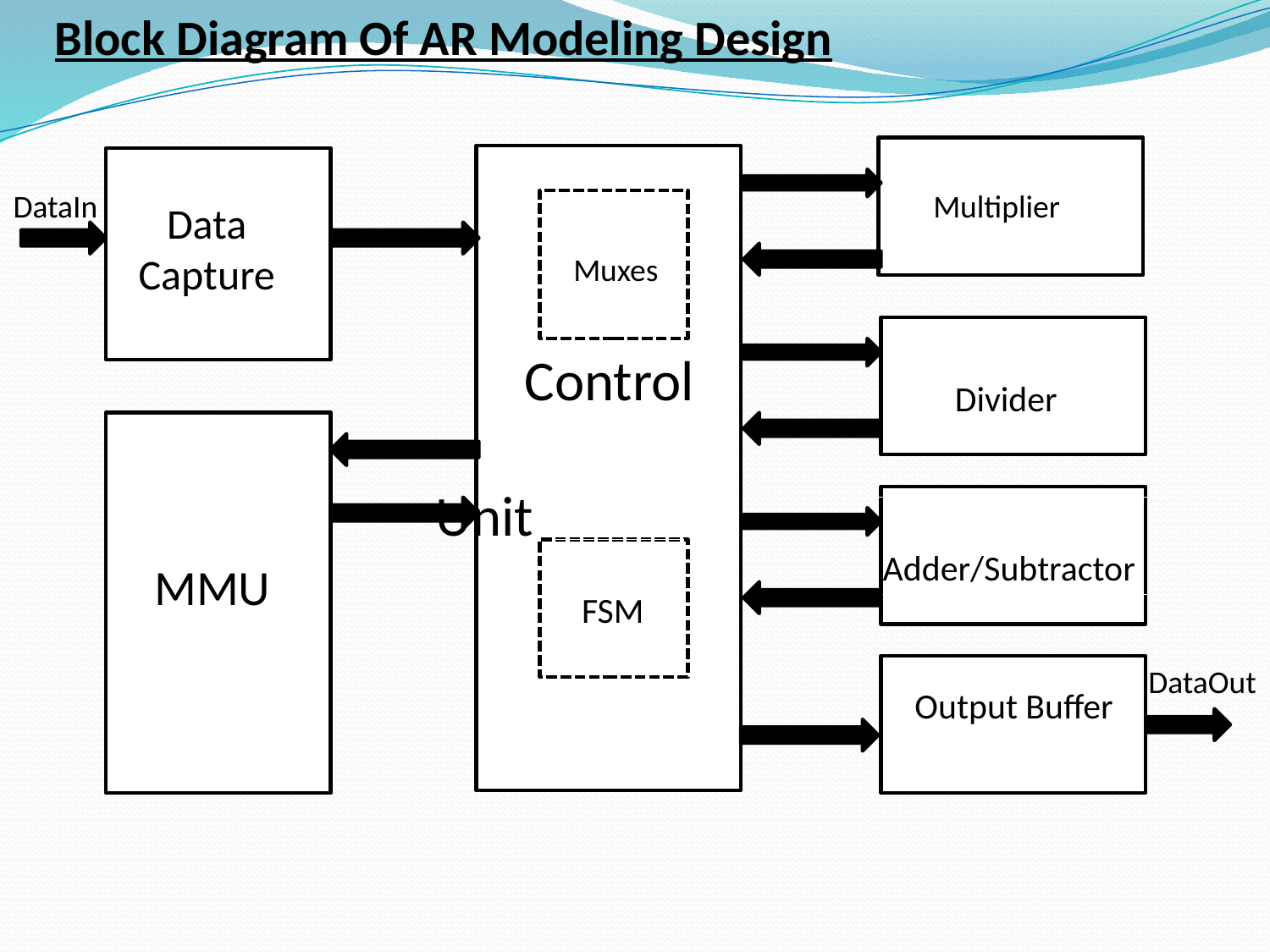

Block Diagram Of AR Modeling Design

Multiplier
    Data
 Capture

     Divider
       Control                	Unit

    Adder/Subtractor

  FSM
   MMU

Output Buffer
DataOut

DataIn

Muxes